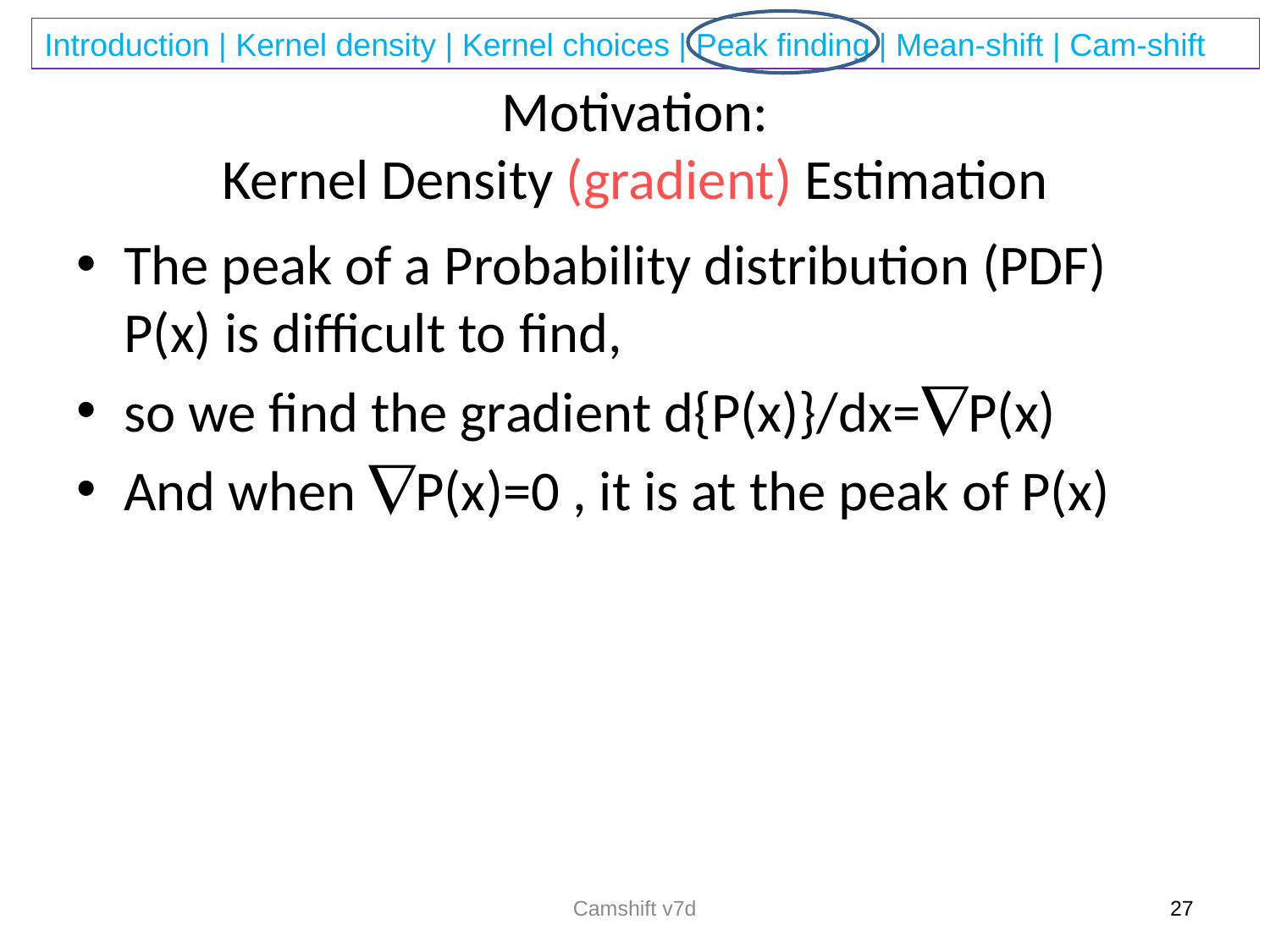

# Motivation: Kernel Density (gradient) Estimation
The peak of a Probability distribution (PDF) P(x) is difficult to find,
so we find the gradient d{P(x)}/dx=∇P(x)
And when ∇P(x)=0 , it is at the peak of P(x)
Camshift v7d
27